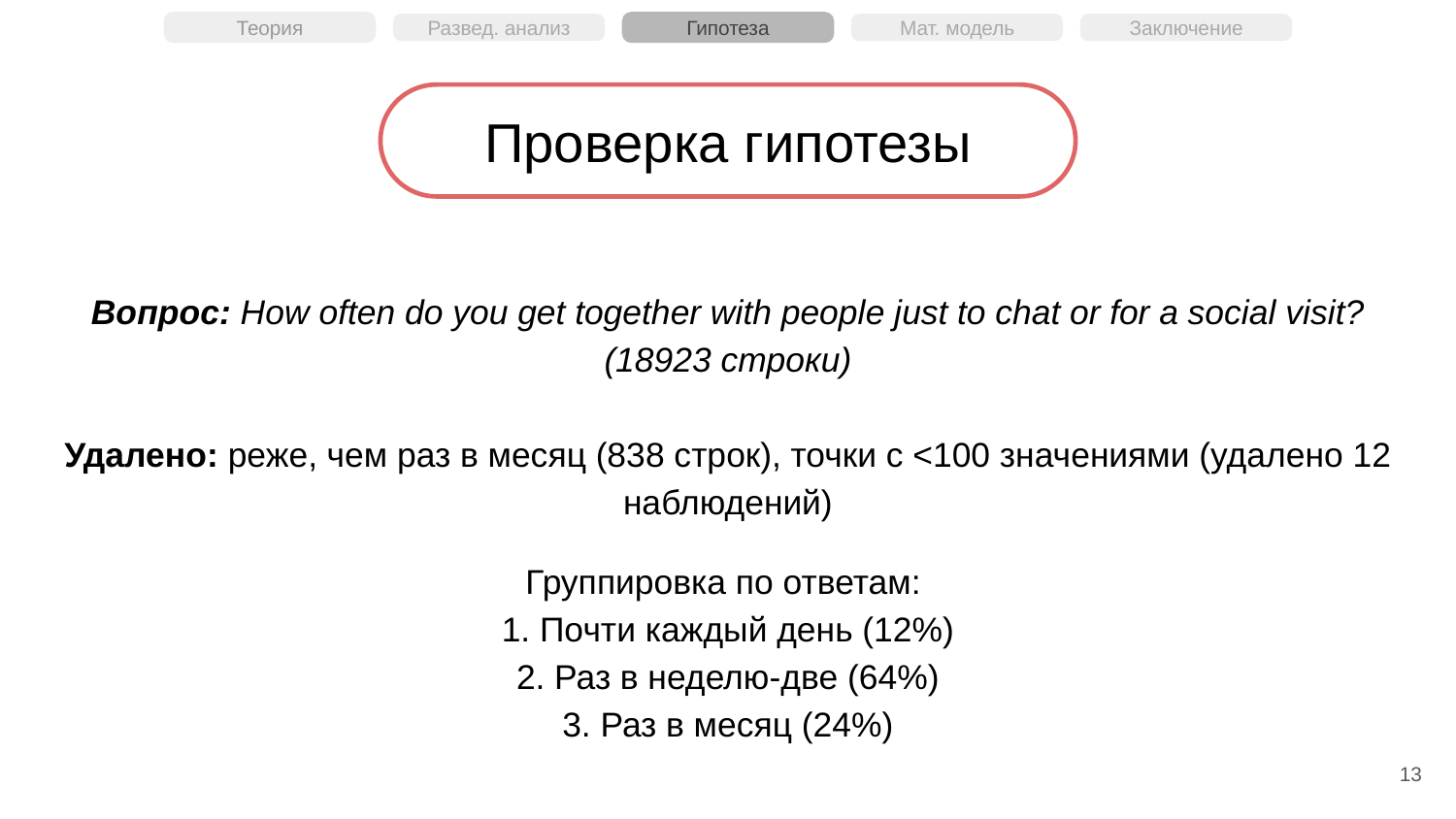

Теория
Гипотеза
Развед. анализ
Мат. модель
Заключение
Проверка гипотезы
Вопрос: How often do you get together with people just to chat or for a social visit? (18923 строки)
Удалено: реже, чем раз в месяц (838 строк), точки с <100 значениями (удалено 12 наблюдений)
Группировка по ответам:
1. Почти каждый день (12%)
2. Раз в неделю-две (64%)
3. Раз в месяц (24%)

13